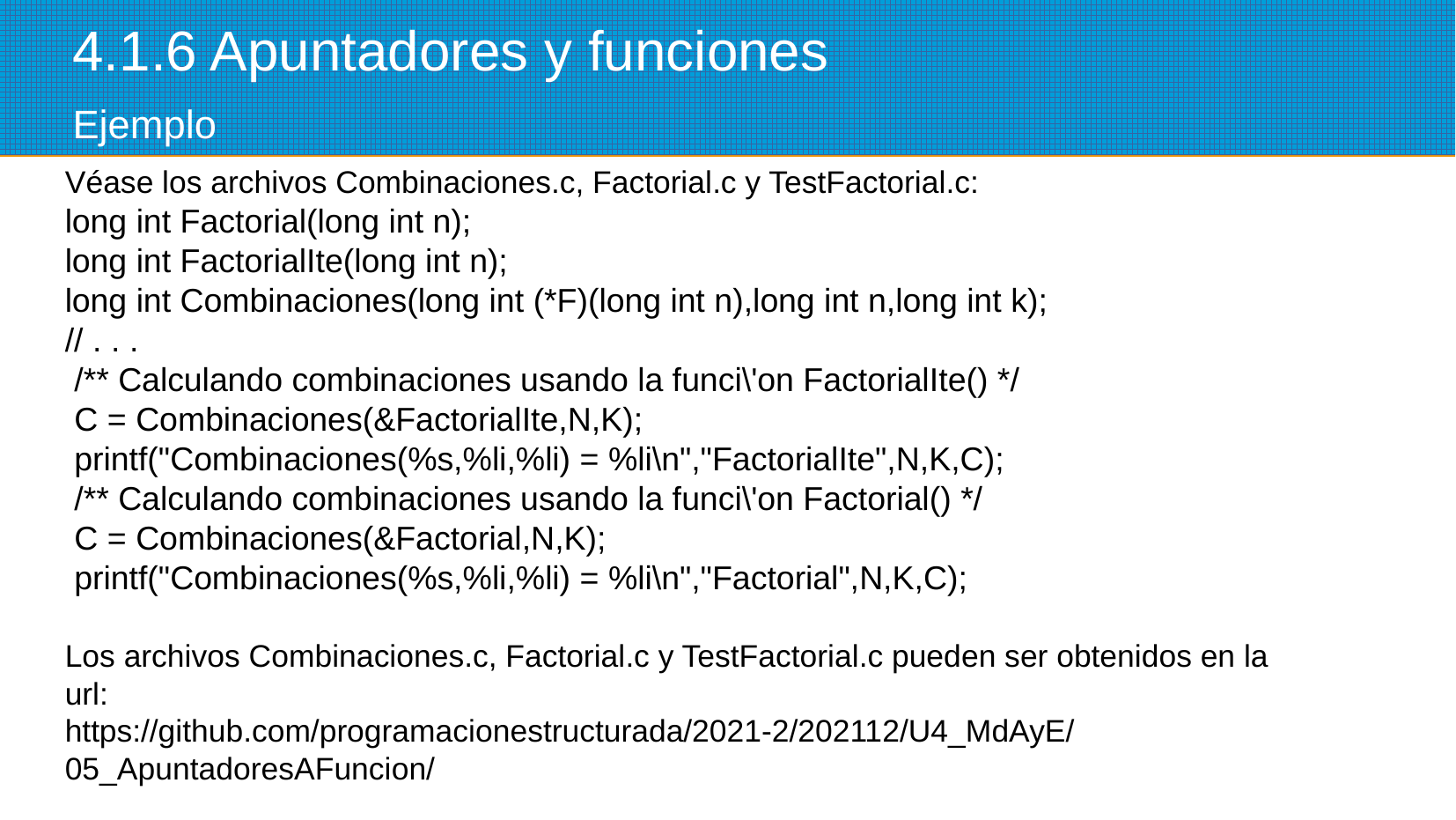

4.1.6 Apuntadores y funciones
Ejemplo
Véase los archivos Combinaciones.c, Factorial.c y TestFactorial.c:
long int Factorial(long int n);
long int FactorialIte(long int n);
long int Combinaciones(long int (*F)(long int n),long int n,long int k);
// . . .
 /** Calculando combinaciones usando la funci\'on FactorialIte() */
 C = Combinaciones(&FactorialIte,N,K);
 printf("Combinaciones(%s,%li,%li) = %li\n","FactorialIte",N,K,C);
 /** Calculando combinaciones usando la funci\'on Factorial() */
 C = Combinaciones(&Factorial,N,K);
 printf("Combinaciones(%s,%li,%li) = %li\n","Factorial",N,K,C);

Los archivos Combinaciones.c, Factorial.c y TestFactorial.c pueden ser obtenidos en la url:
https://github.com/programacionestructurada/2021-2/202112/U4_MdAyE/05_ApuntadoresAFuncion/